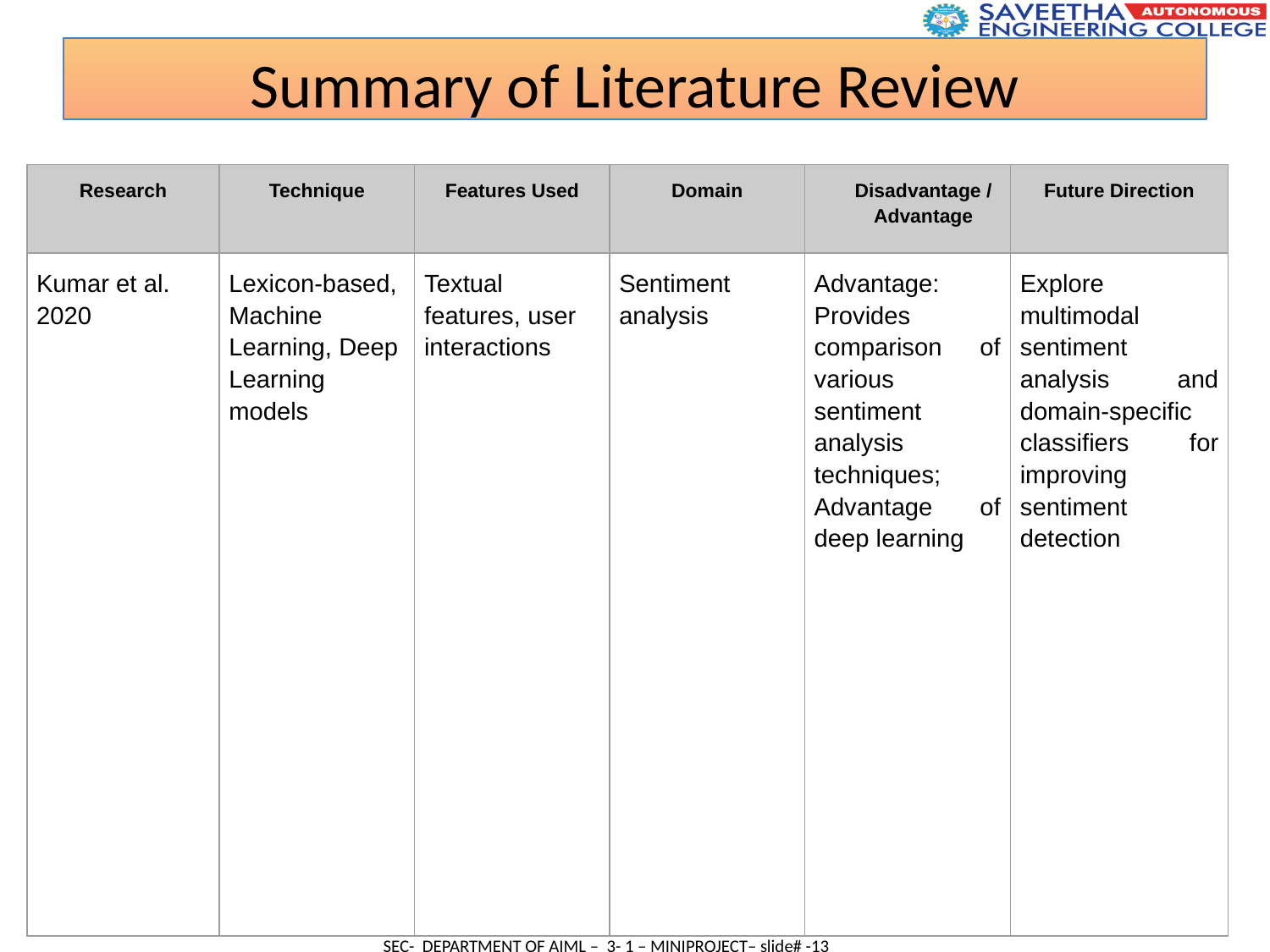

Summary of Literature Review
| Research | Technique | Features Used | Domain | Disadvantage / Advantage | Future Direction |
| --- | --- | --- | --- | --- | --- |
| Kumar et al. 2020 | Lexicon-based, Machine Learning, Deep Learning models | Textual features, user interactions | Sentiment analysis | Advantage: Provides comparison of various sentiment analysis techniques; Advantage of deep learning | Explore multimodal sentiment analysis and domain-specific classifiers for improving sentiment detection |